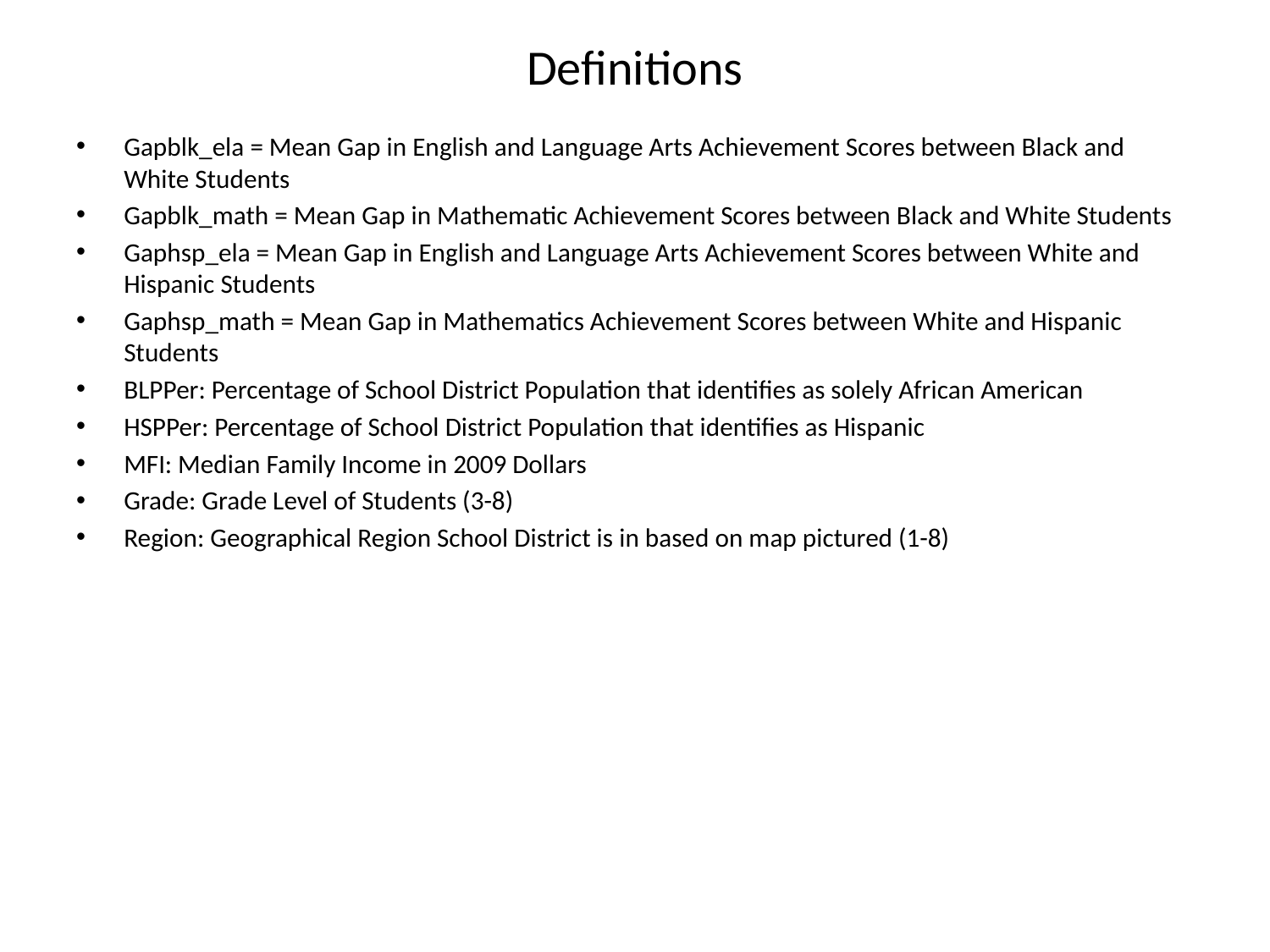

# Definitions
Gapblk_ela = Mean Gap in English and Language Arts Achievement Scores between Black and White Students
Gapblk_math = Mean Gap in Mathematic Achievement Scores between Black and White Students
Gaphsp_ela = Mean Gap in English and Language Arts Achievement Scores between White and Hispanic Students
Gaphsp_math = Mean Gap in Mathematics Achievement Scores between White and Hispanic Students
BLPPer: Percentage of School District Population that identifies as solely African American
HSPPer: Percentage of School District Population that identifies as Hispanic
MFI: Median Family Income in 2009 Dollars
Grade: Grade Level of Students (3-8)
Region: Geographical Region School District is in based on map pictured (1-8)